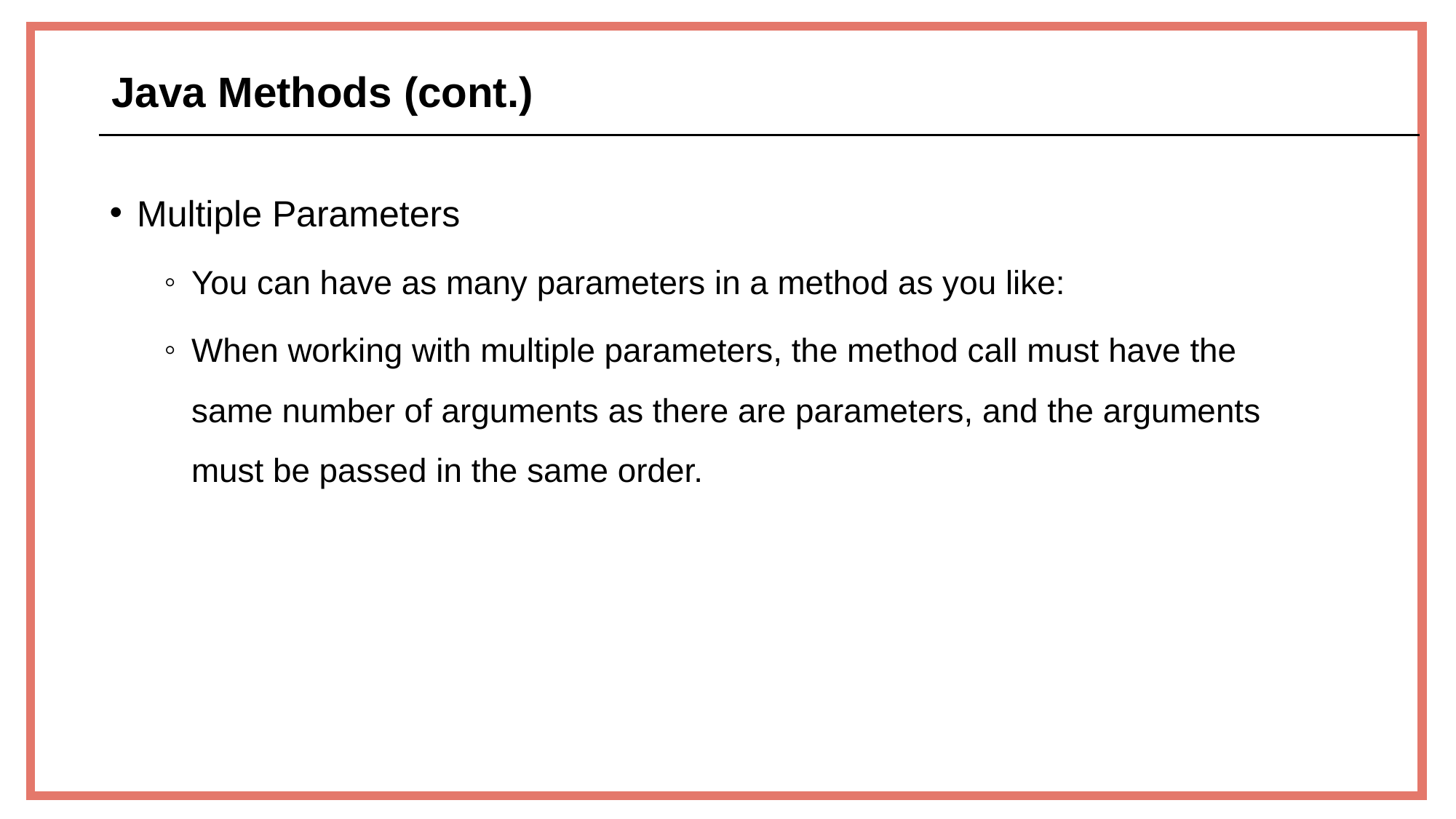

Java Methods (cont.)
Multiple Parameters
You can have as many parameters in a method as you like:
When working with multiple parameters, the method call must have the
same number of arguments as there are parameters, and the arguments
must be passed in the same order.
54